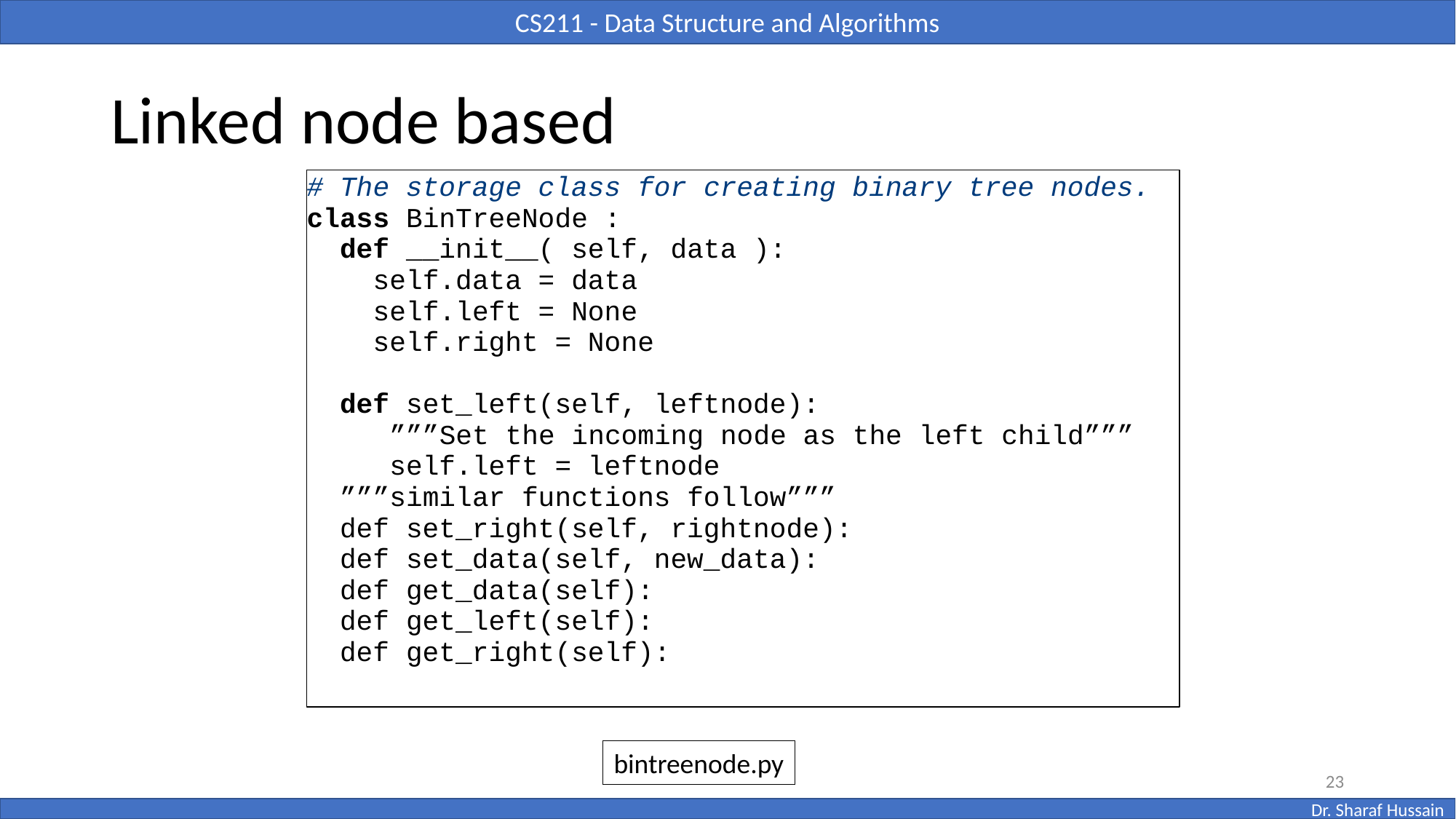

# Linked node based
# The storage class for creating binary tree nodes.
class BinTreeNode :
  def __init__( self, data ):
    self.data = data
    self.left = None
    self.right = None

  def set_left(self, leftnode):
     ”””Set the incoming node as the left child”””
     self.left = leftnode
  ”””similar functions follow”””
  def set_right(self, rightnode):
  def set_data(self, new_data):
  def get_data(self):
  def get_left(self):
  def get_right(self):
bintreenode.py
23